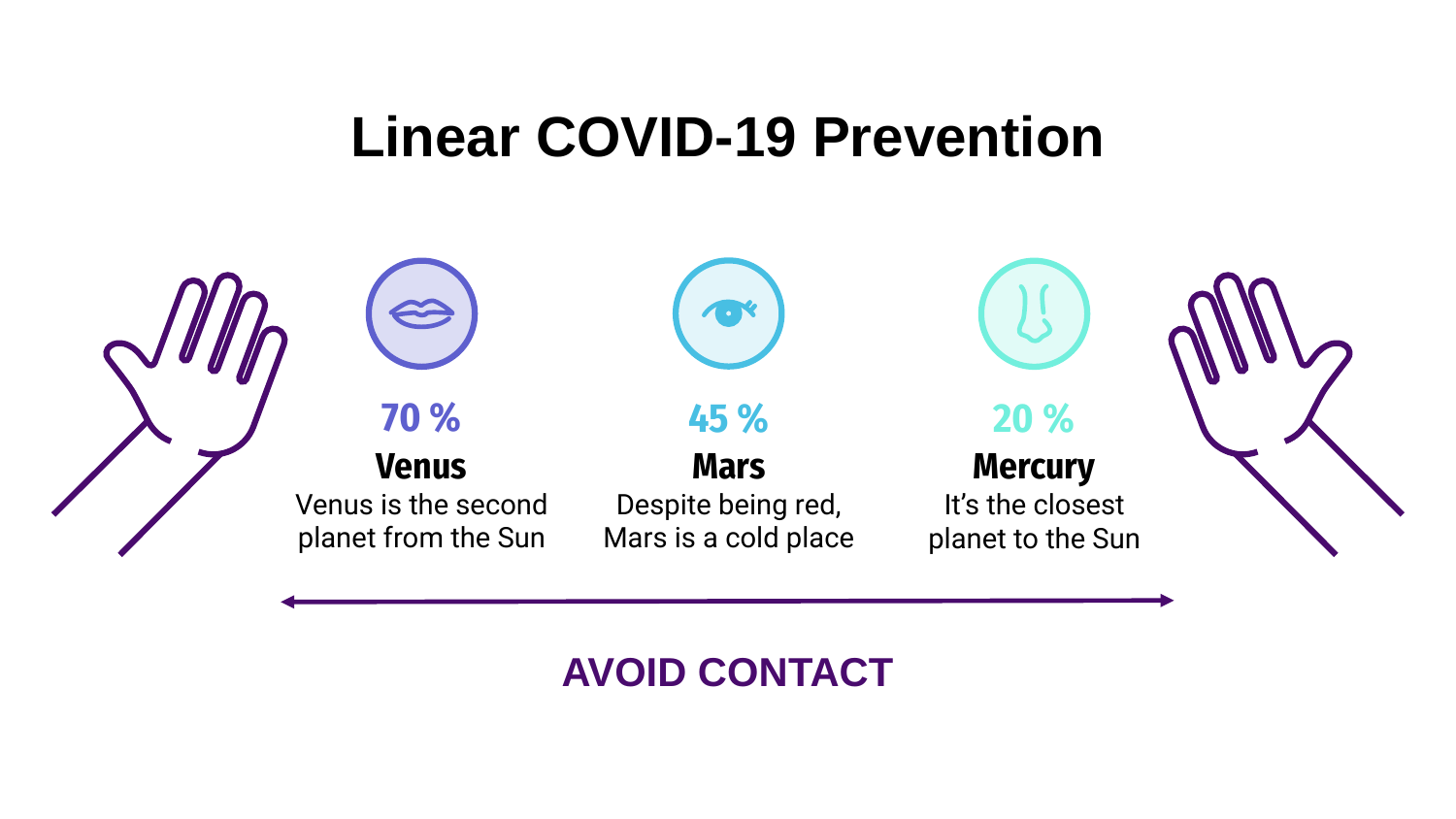

# Linear COVID-19 Prevention

45 %
Mars
Despite being red, Mars is a cold place

70 %
Venus
Venus is the second planet from the Sun

20 %
Mercury
It’s the closest planet to the Sun

AVOID CONTACT